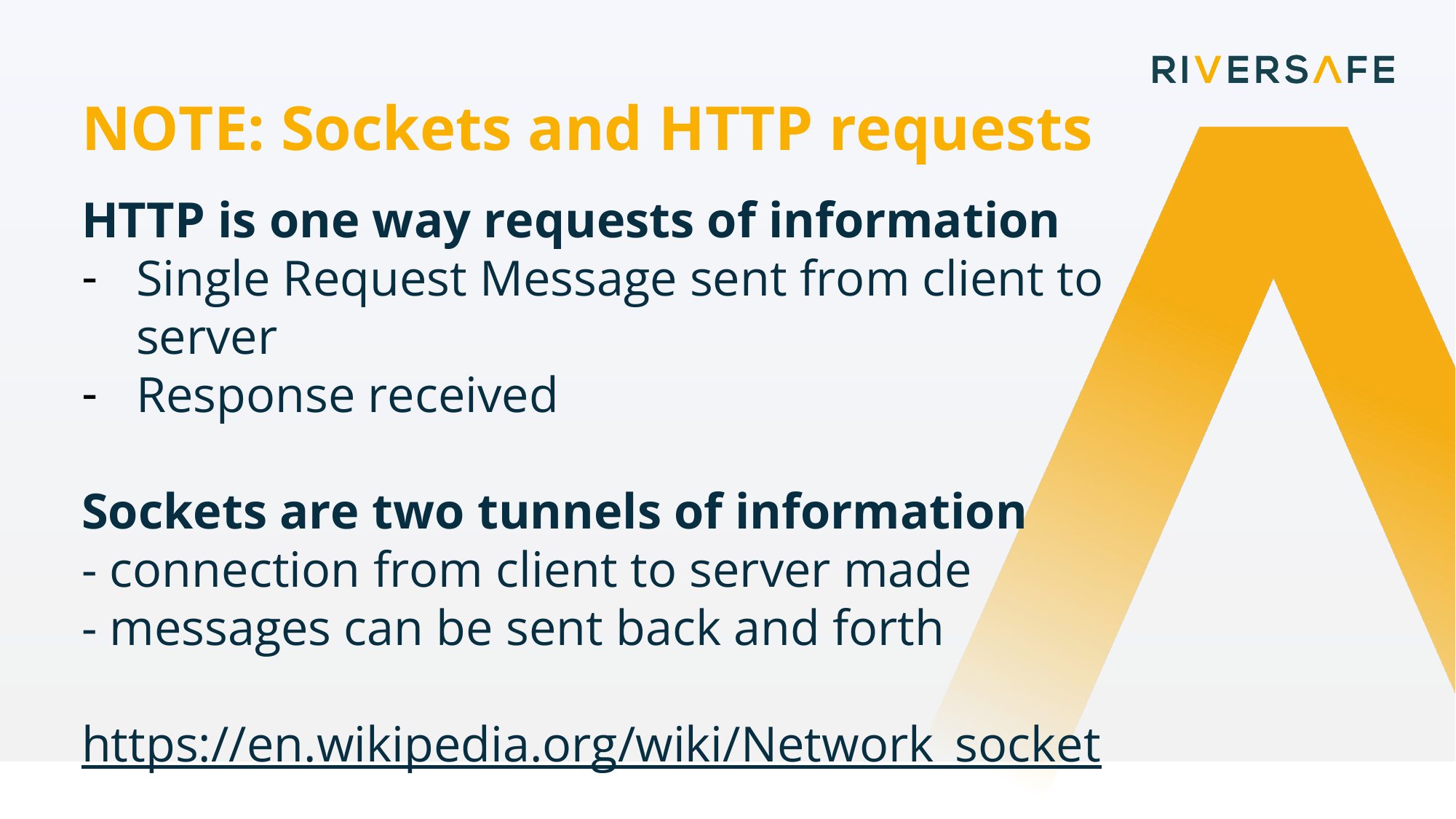

NOTE: Sockets and HTTP requests
HTTP is one way requests of information
Single Request Message sent from client to server
Response received
Sockets are two tunnels of information
- connection from client to server made
- messages can be sent back and forth
https://en.wikipedia.org/wiki/Network_socket